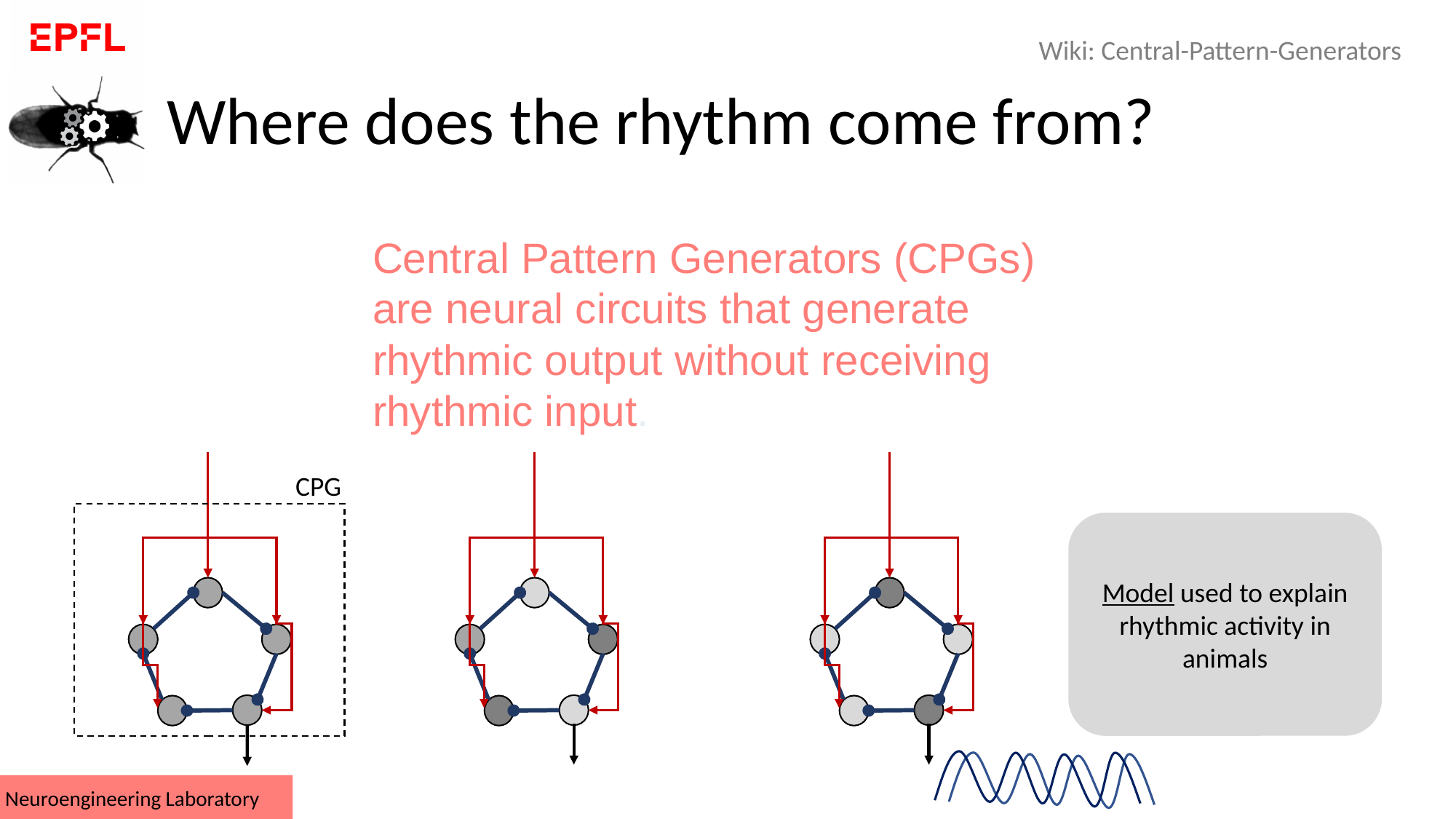

Wiki: Central-Pattern-Generators
# Where does the rhythm come from?
Central Pattern Generators (CPGs) are neural circuits that generate rhythmic output without receiving rhythmic input.
CPG

Model used to explain rhythmic activity in animals